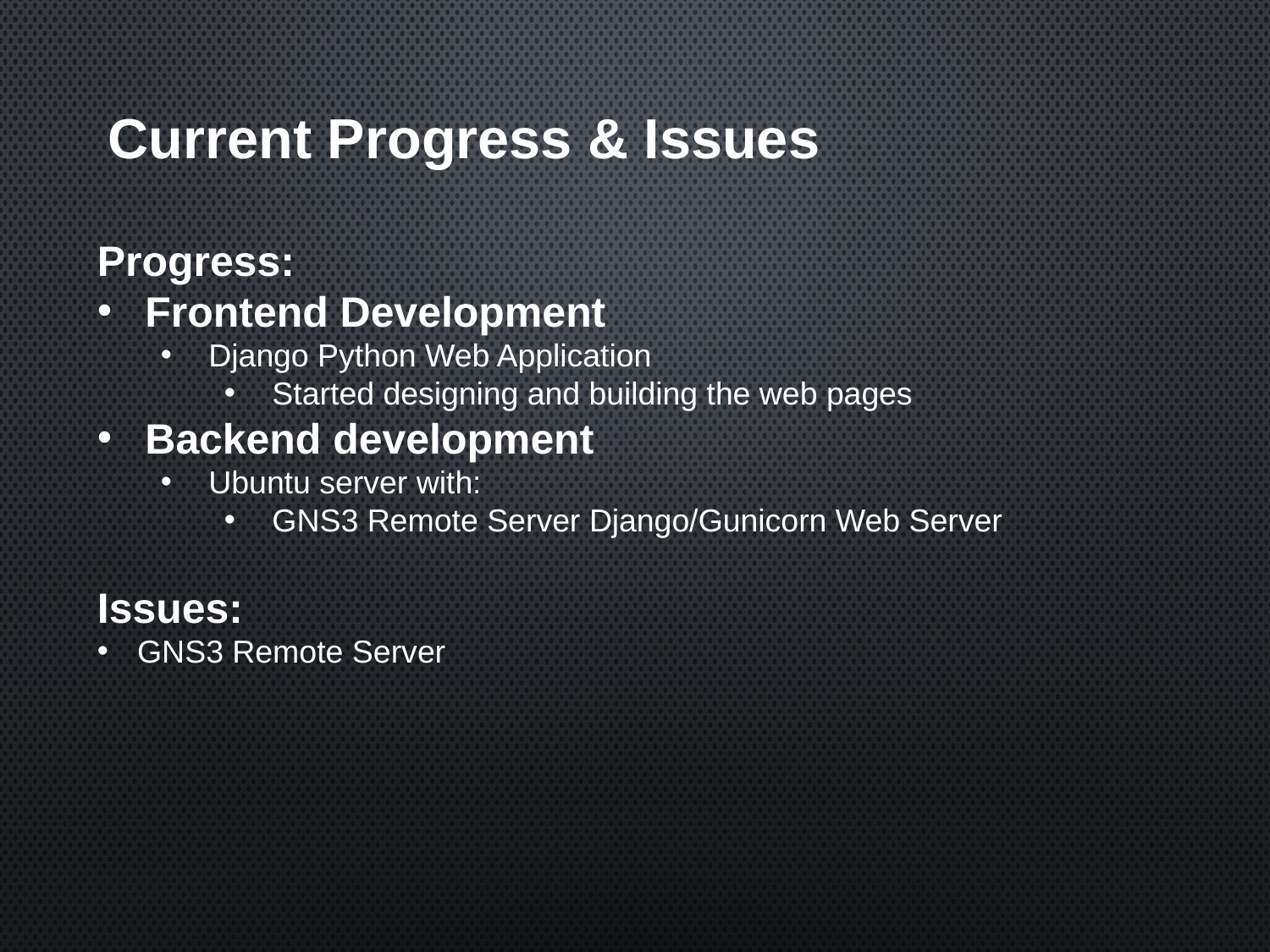

Current Progress & Issues
Progress:
Frontend Development
Django Python Web Application
Started designing and building the web pages
Backend development
Ubuntu server with:
GNS3 Remote Server Django/Gunicorn Web Server

Issues:
GNS3 Remote Server